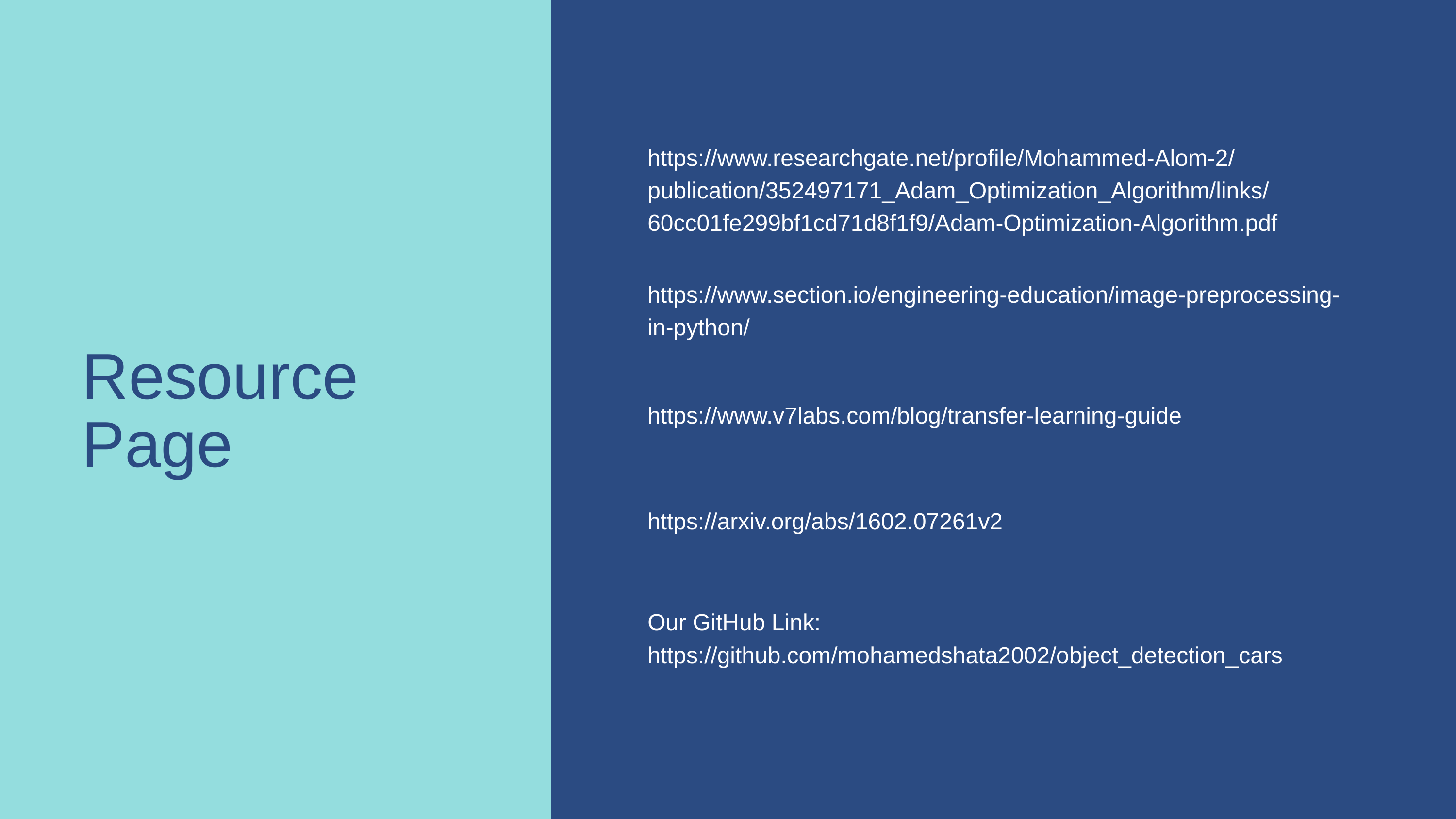

| https://www.researchgate.net/profile/Mohammed-Alom-2/publication/352497171\_Adam\_Optimization\_Algorithm/links/60cc01fe299bf1cd71d8f1f9/Adam-Optimization-Algorithm.pdf |
| --- |
| https://www.section.io/engineering-education/image-preprocessing-in-python/ |
| https://www.v7labs.com/blog/transfer-learning-guide |
| https://arxiv.org/abs/1602.07261v2 |
| Our GitHub Link: https://github.com/mohamedshata2002/object\_detection\_cars |
Resource Page